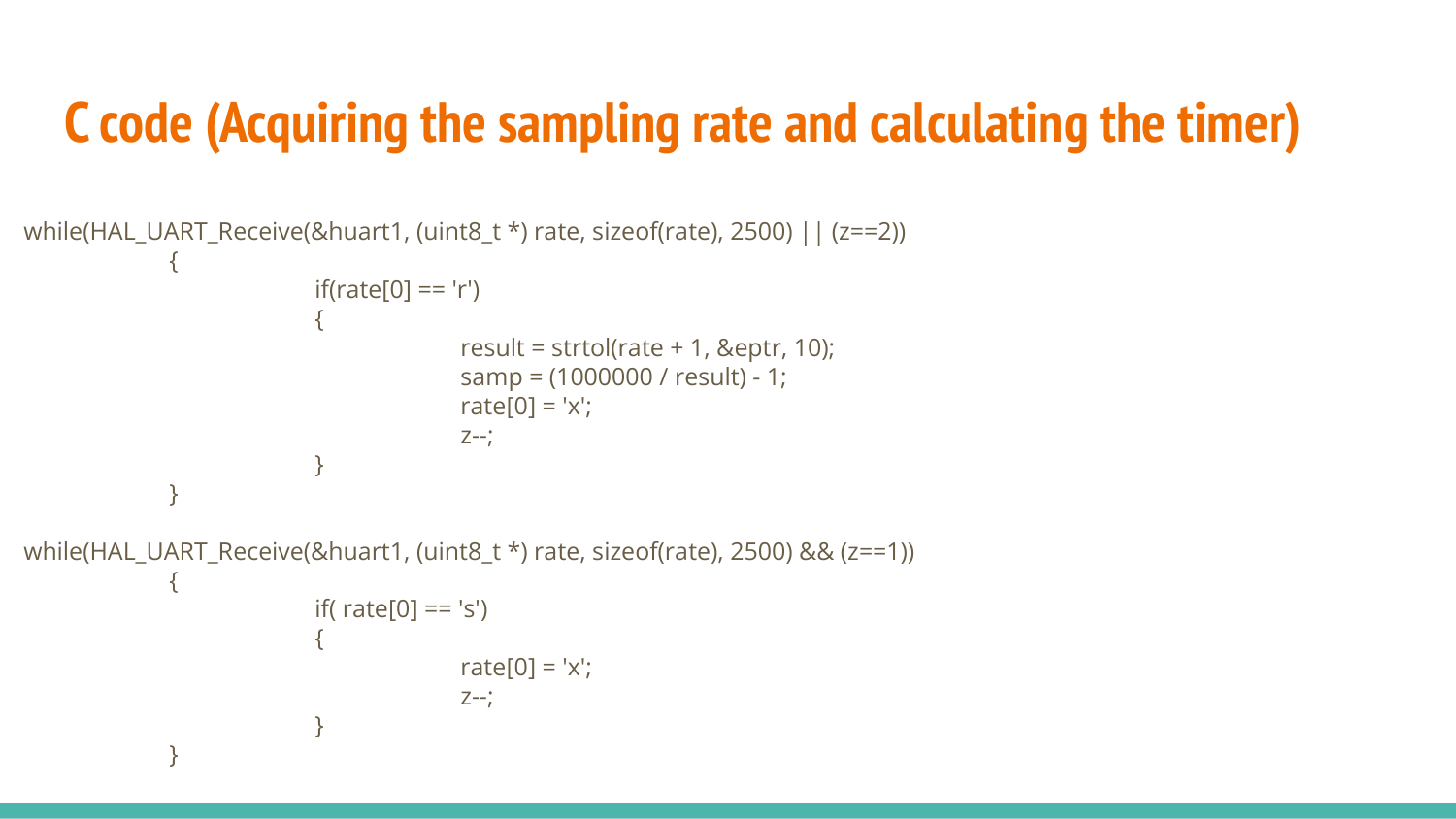

# C code (Acquiring the sampling rate and calculating the timer)
while(HAL_UART_Receive(&huart1, (uint8_t *) rate, sizeof(rate), 2500) || (z==2))	    			{
		if(rate[0] == 'r')
		{
			result = strtol(rate + 1, &eptr, 10);
			samp = (1000000 / result) - 1;
			rate[0] = 'x';
			z--;
		}
	}

while(HAL_UART_Receive(&huart1, (uint8_t *) rate, sizeof(rate), 2500) && (z==1))
	{
		if( rate[0] == 's')
		{
			rate[0] = 'x';
			z--;
		}
	}